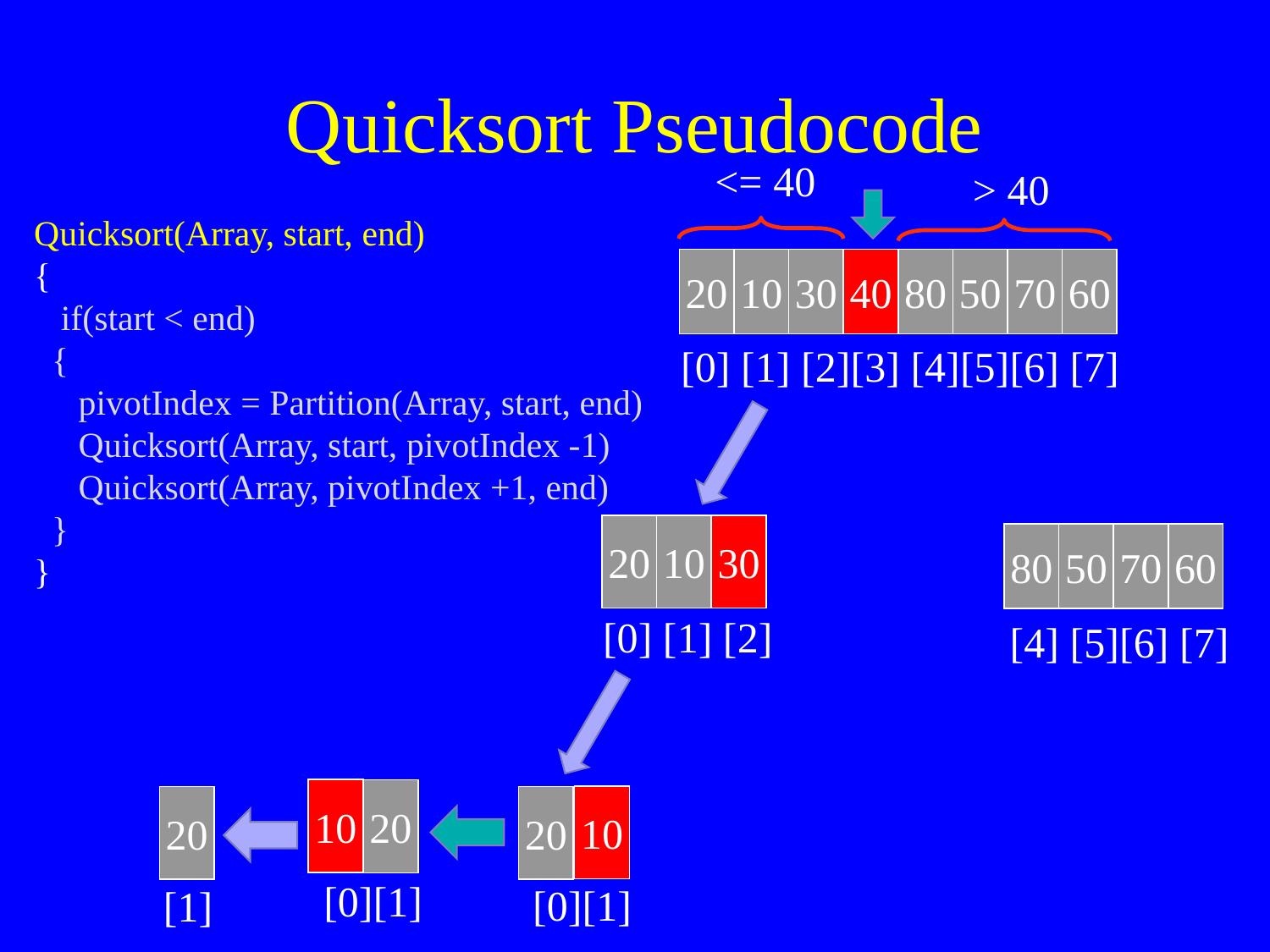

# Quicksort Pseudocode

<= 40
> 40
20
10
30
40
80
50
70
60
[0] [1] [2][3] [4][5][6] [7]

30
20
10
80
50
70
60
[4] [5][6] [7]
[0] [1] [2]

10
20
[0][1]
10
20
[0][1]
20
[1]

Quicksort(Array, start, end)
{
   if(start < end)
  {
     pivotIndex = Partition(Array, start, end)
     Quicksort(Array, start, pivotIndex -1)
     Quicksort(Array, pivotIndex +1, end)
  }
}